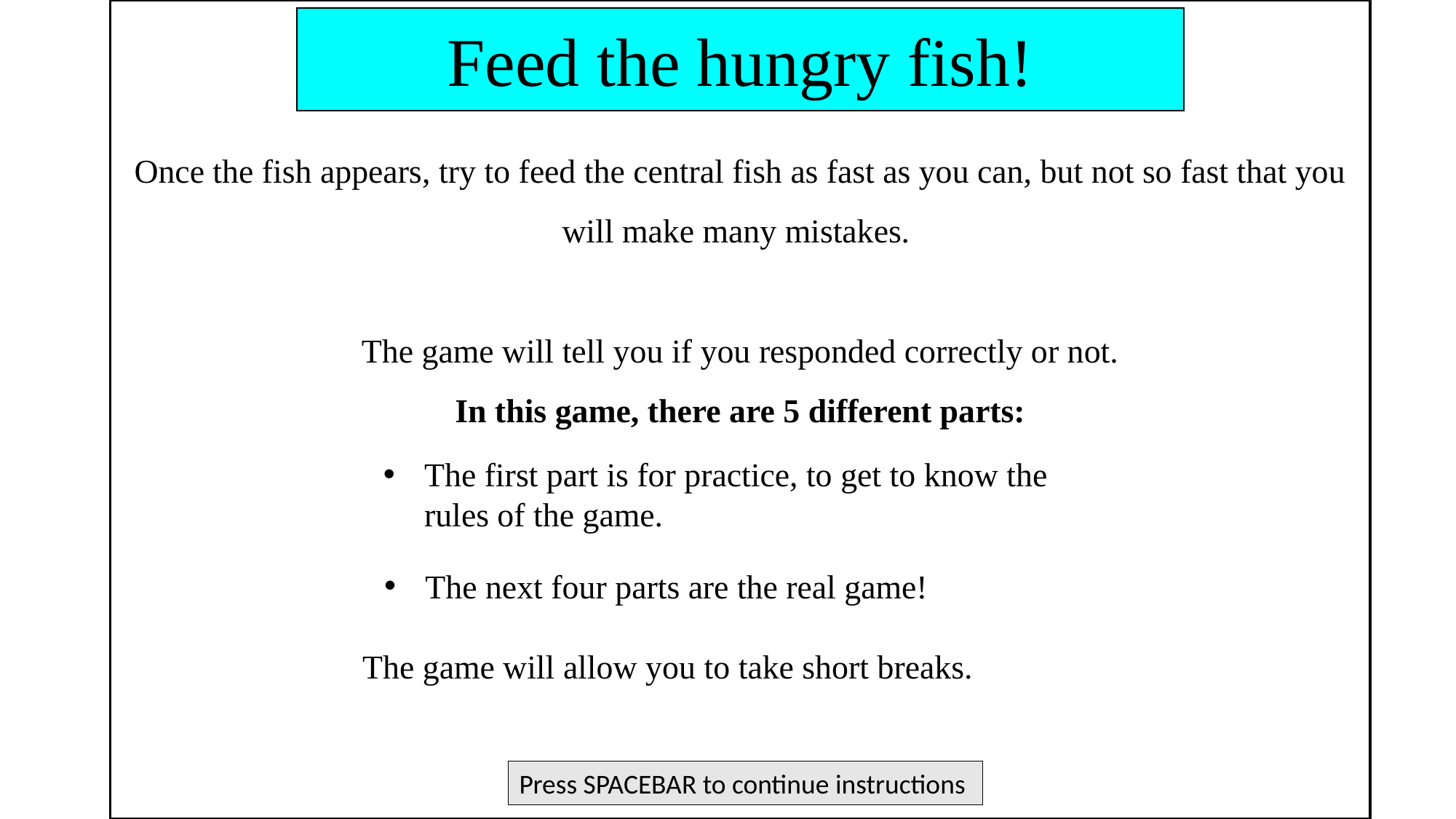

Once the fish appears, try to feed the central fish as fast as you can, but not so fast that you will make many mistakes.

The game will tell you if you responded correctly or not.
In this game, there are 5 different parts:

Feed the hungry fish!
The first part is for practice, to get to know the rules of the game.
The next four parts are the real game!

The game will allow you to take short breaks.
Press SPACEBAR to continue instructions